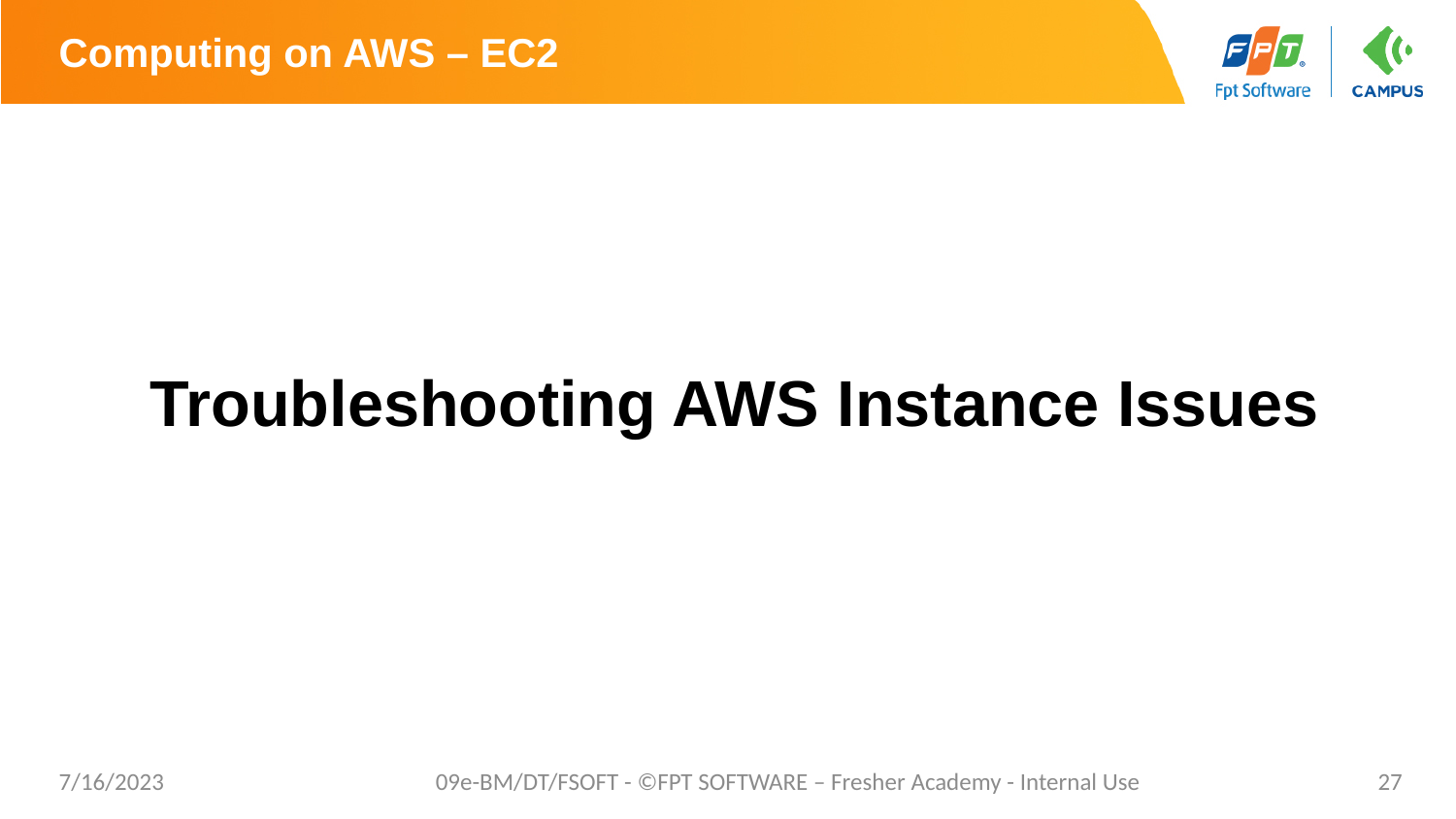

# Computing on AWS – EC2
Troubleshooting AWS Instance Issues
7/16/2023
09e-BM/DT/FSOFT - ©FPT SOFTWARE – Fresher Academy - Internal Use
27